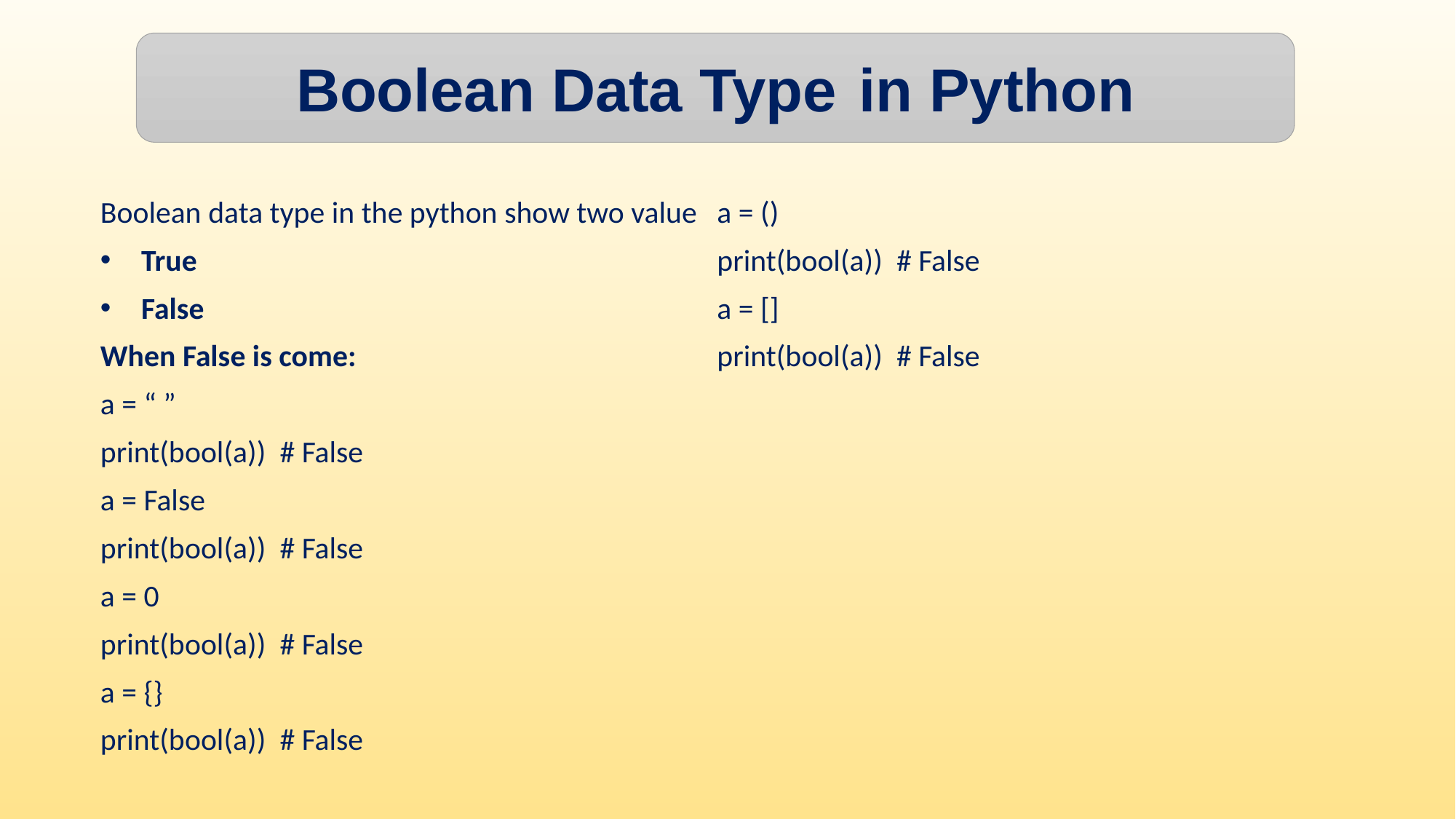

Boolean Data Type	 in Python
Boolean data type in the python show two value
True
False
When False is come:
a = “ ”
print(bool(a))  # False
a = False
print(bool(a))  # False
a = 0
print(bool(a))  # False
a = {}
print(bool(a))  # False
a = ()
print(bool(a))  # False
a = []
print(bool(a))  # False